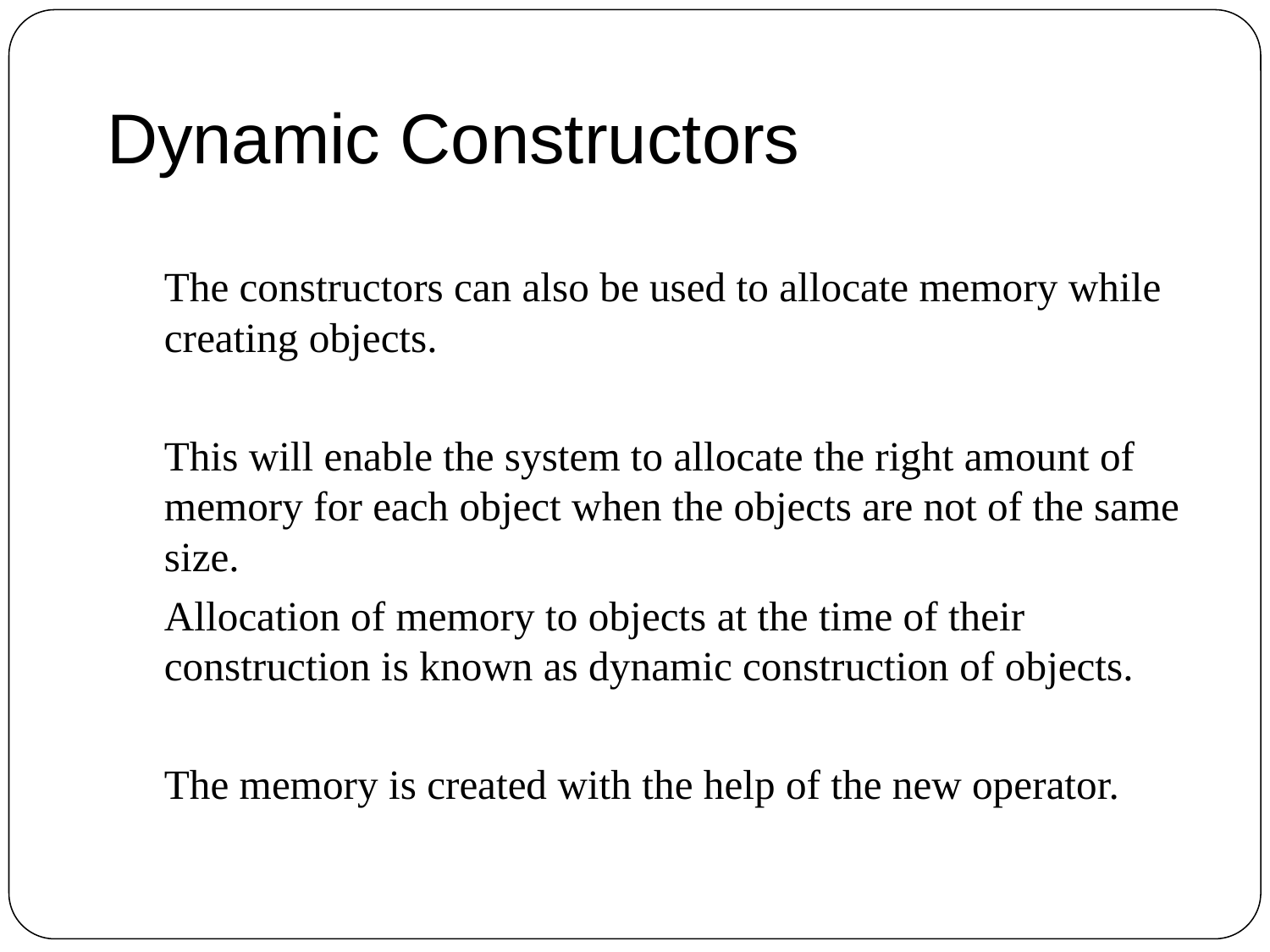

# Dynamic Constructors
The constructors can also be used to allocate memory while creating objects.

This will enable the system to allocate the right amount of memory for each object when the objects are not of the same size.
Allocation of memory to objects at the time of their construction is known as dynamic construction of objects.

The memory is created with the help of the new operator.